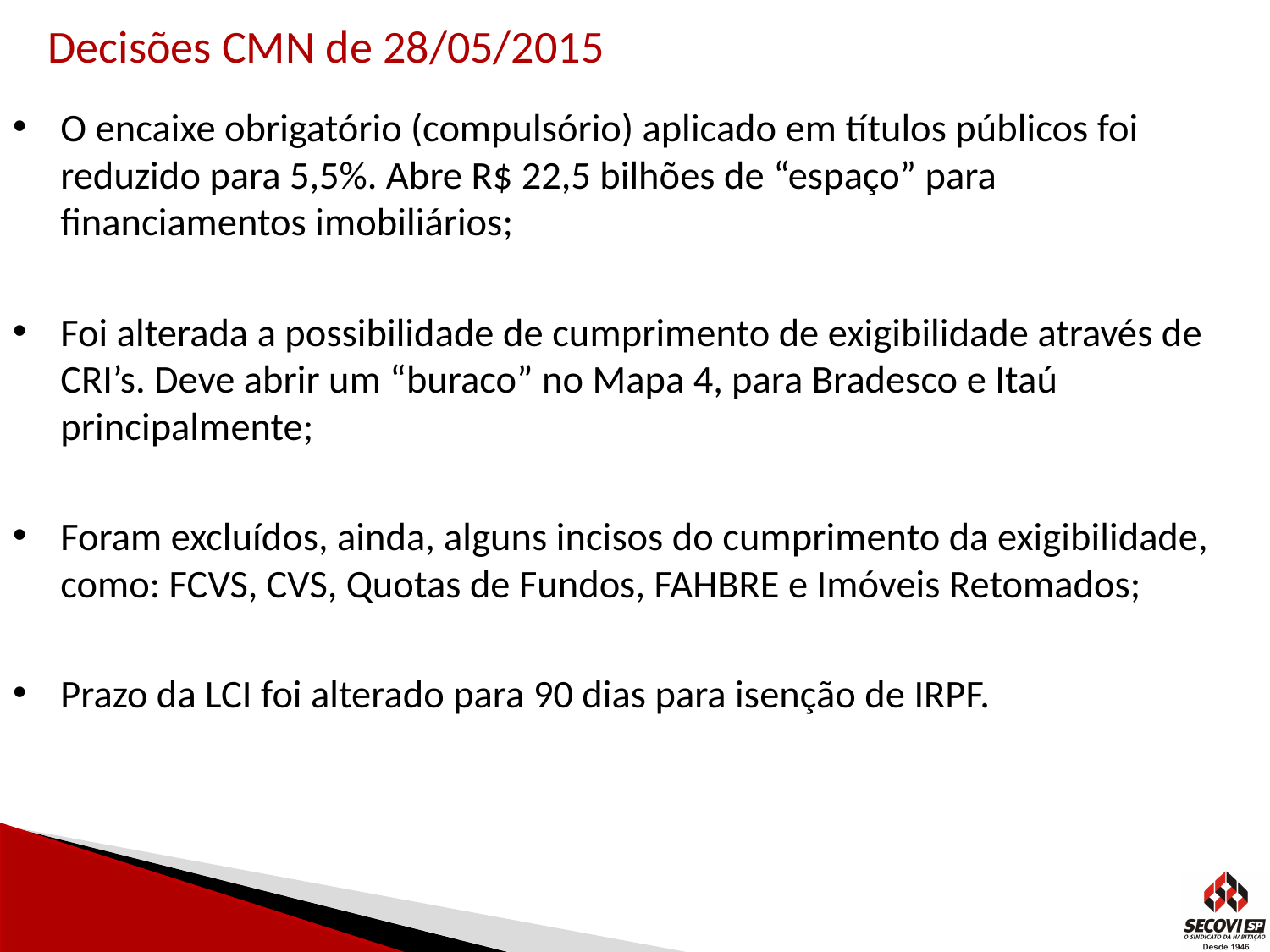

# Decisões CMN de 28/05/2015
O encaixe obrigatório (compulsório) aplicado em títulos públicos foi reduzido para 5,5%. Abre R$ 22,5 bilhões de “espaço” para financiamentos imobiliários;

Foi alterada a possibilidade de cumprimento de exigibilidade através de CRI’s. Deve abrir um “buraco” no Mapa 4, para Bradesco e Itaú principalmente;

Foram excluídos, ainda, alguns incisos do cumprimento da exigibilidade, como: FCVS, CVS, Quotas de Fundos, FAHBRE e Imóveis Retomados;

Prazo da LCI foi alterado para 90 dias para isenção de IRPF.